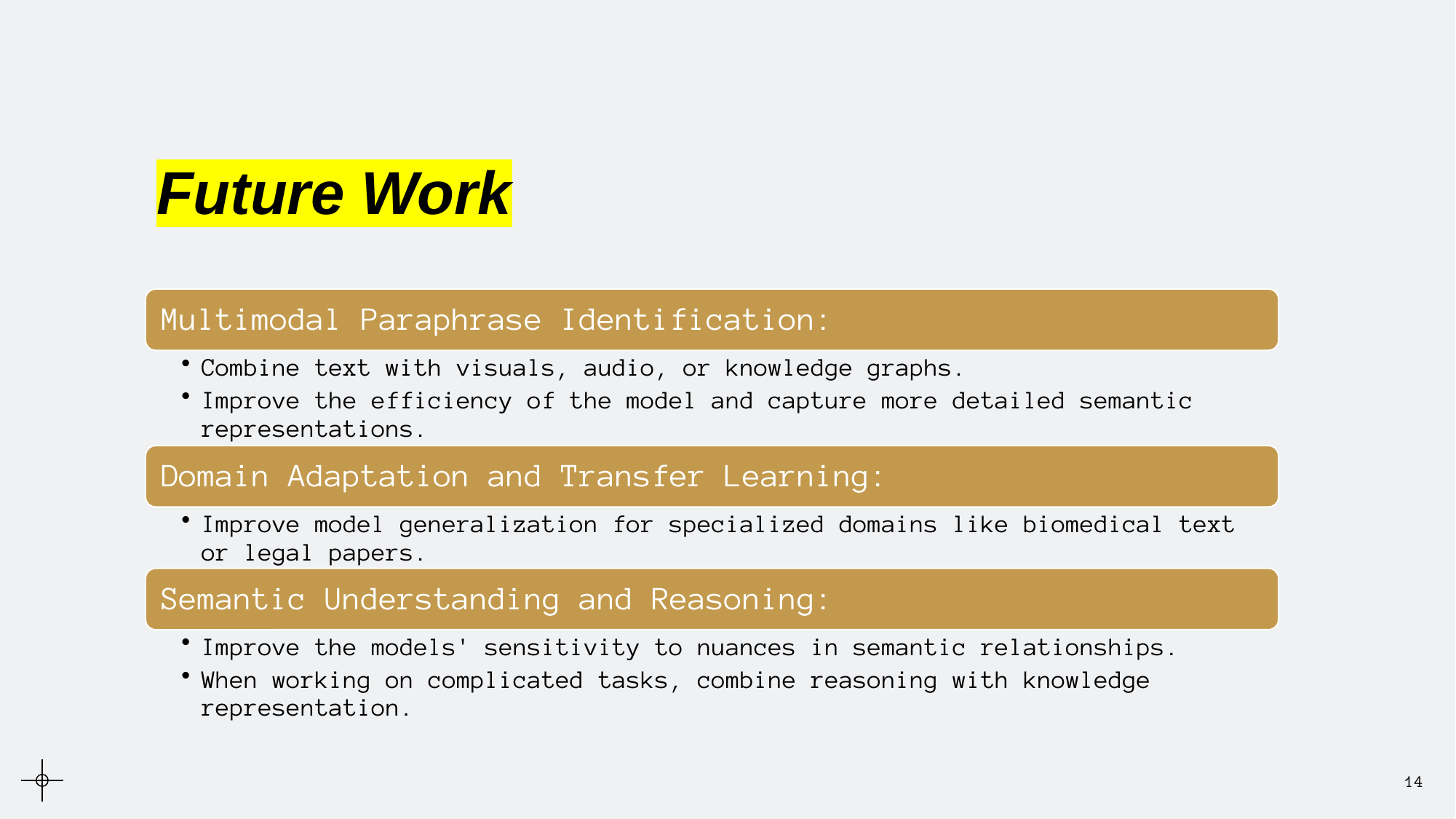

# Future Work
Multimodal Paraphrase Identification:
Combine text with visuals, audio, or knowledge graphs.
Improve the efficiency of the model and capture more detailed semantic representations.
Domain Adaptation and Transfer Learning:
Improve model generalization for specialized domains like biomedical text or legal papers.
Semantic Understanding and Reasoning:
Improve the models' sensitivity to nuances in semantic relationships.
When working on complicated tasks, combine reasoning with knowledge representation.
14